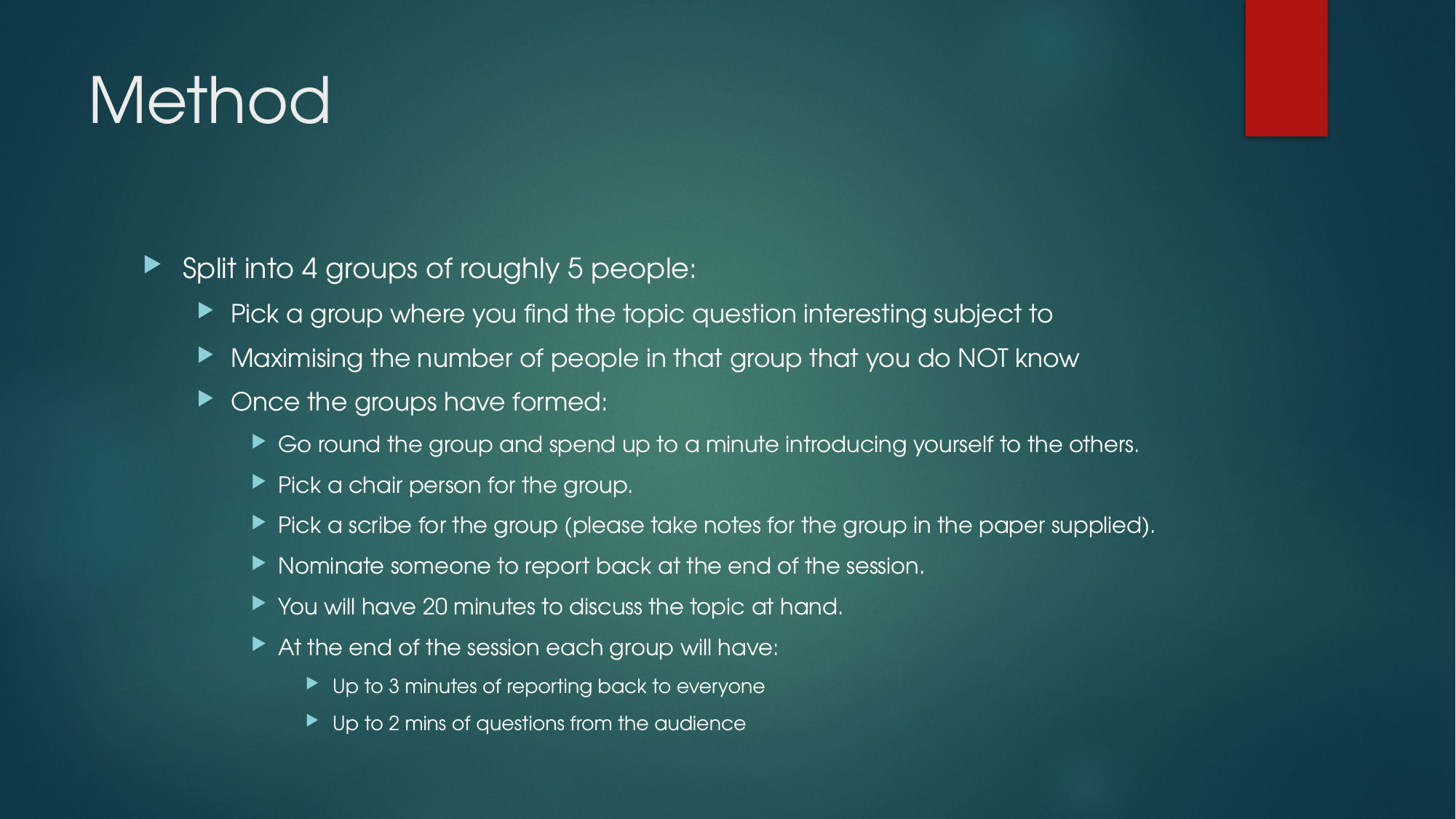

# Method
Split into 4 groups of roughly 5 people:
Pick a group where you find the topic question interesting subject to
Maximising the number of people in that group that you do NOT know
Once the groups have formed:
Go round the group and spend up to a minute introducing yourself to the others.
Pick a chair person for the group.
Pick a scribe for the group (please take notes for the group in the paper supplied).
Nominate someone to report back at the end of the session.
You will have 20 minutes to discuss the topic at hand.
At the end of the session each group will have:
Up to 3 minutes of reporting back to everyone
Up to 2 mins of questions from the audience